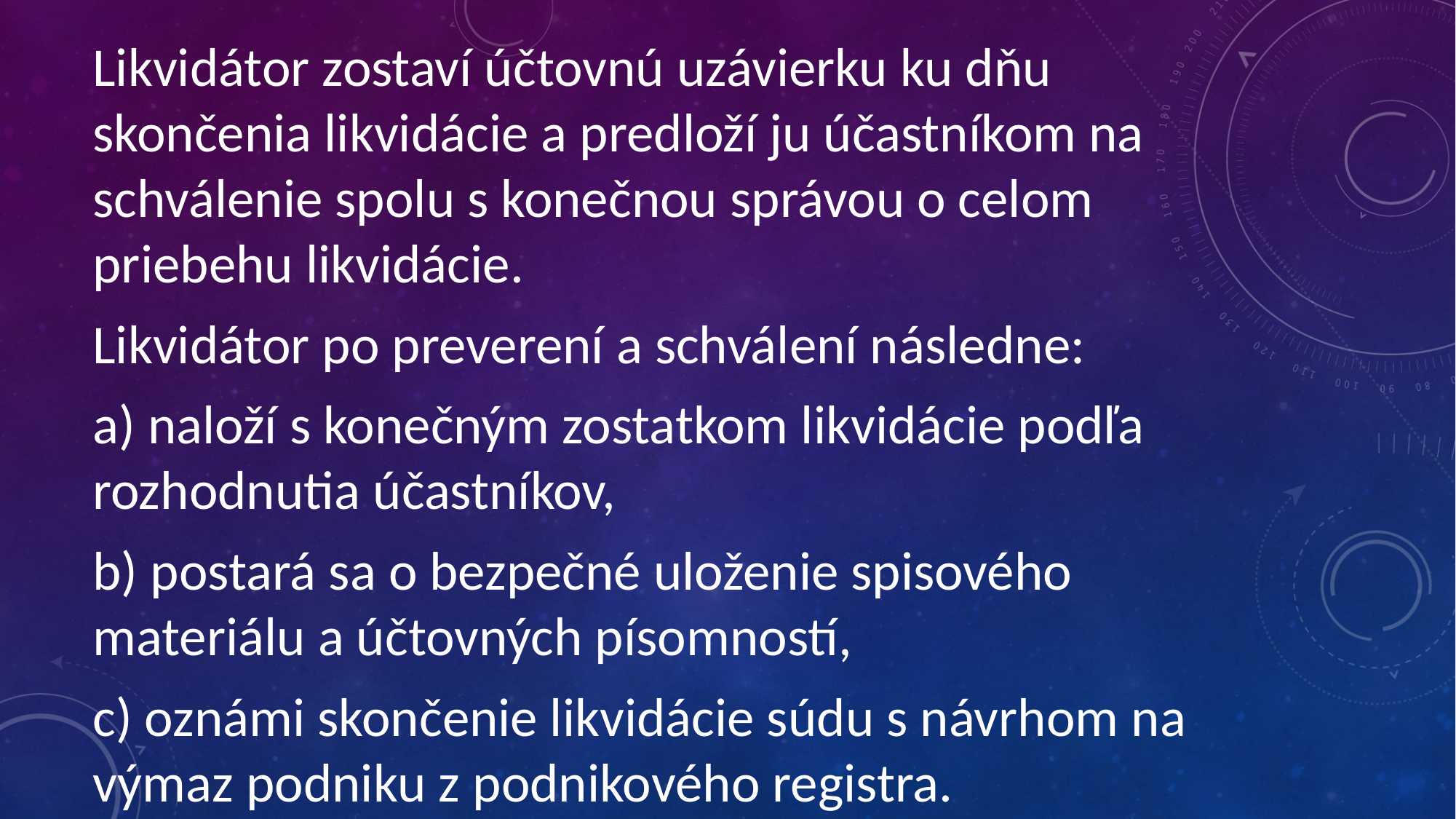

Likvidátor zostaví účtovnú uzávierku ku dňu skončenia likvidácie a predloží ju účastníkom na schválenie spolu s konečnou správou o celom priebehu likvidácie.
Likvidátor po preverení a schválení následne:
a) naloží s konečným zostatkom likvidácie podľa rozhodnutia účastníkov,
b) postará sa o bezpečné uloženie spisového materiálu a účtovných písomností,
c) oznámi skončenie likvidácie súdu s návrhom na výmaz podniku z podnikového registra.